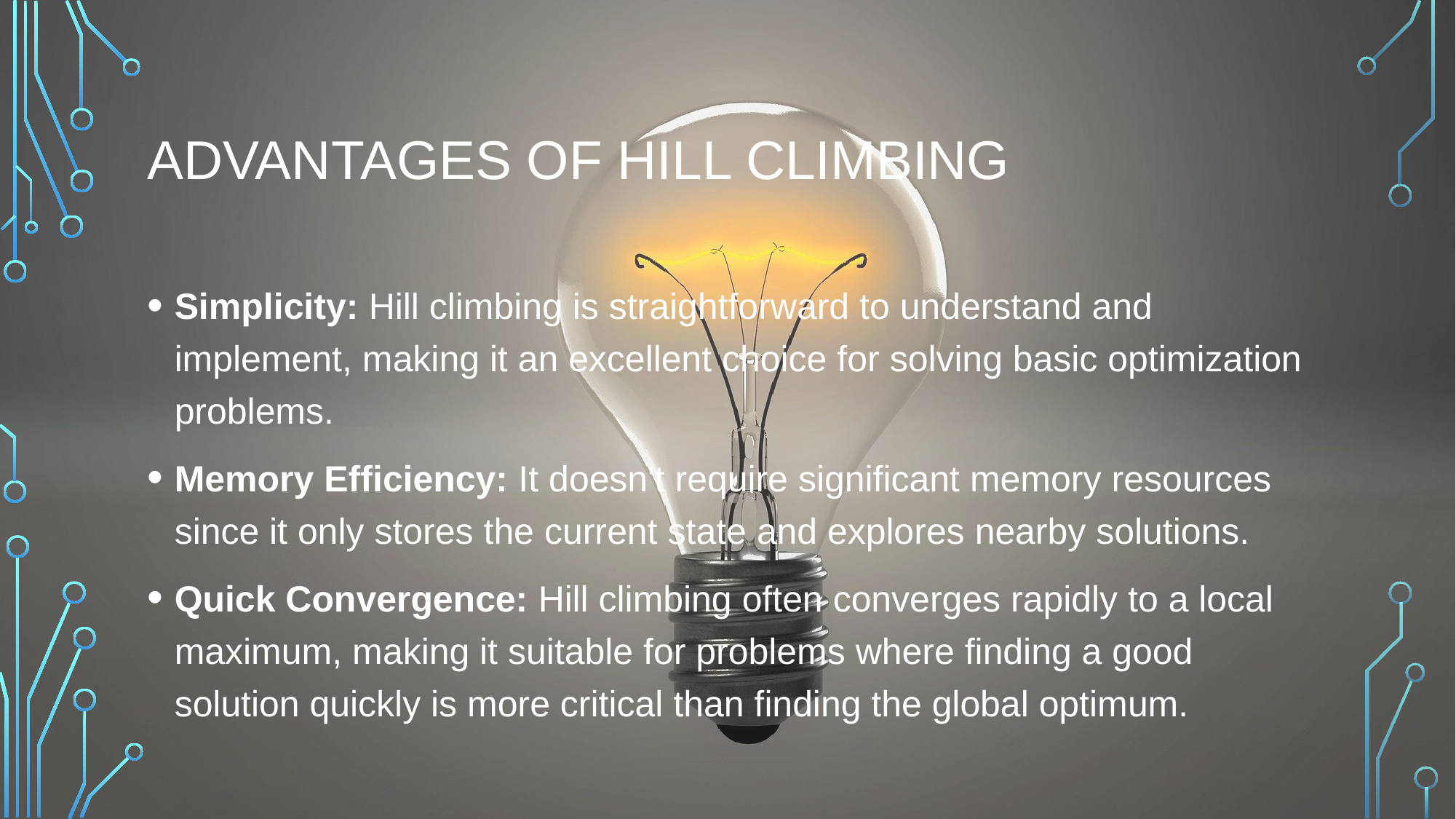

# ADVANTAGES OF HILL CLIMBING
Simplicity: Hill climbing is straightforward to understand and implement, making it an excellent choice for solving basic optimization problems.
Memory Efficiency: It doesn't require significant memory resources since it only stores the current state and explores nearby solutions.
Quick Convergence: Hill climbing often converges rapidly to a local maximum, making it suitable for problems where finding a good solution quickly is more critical than finding the global optimum.